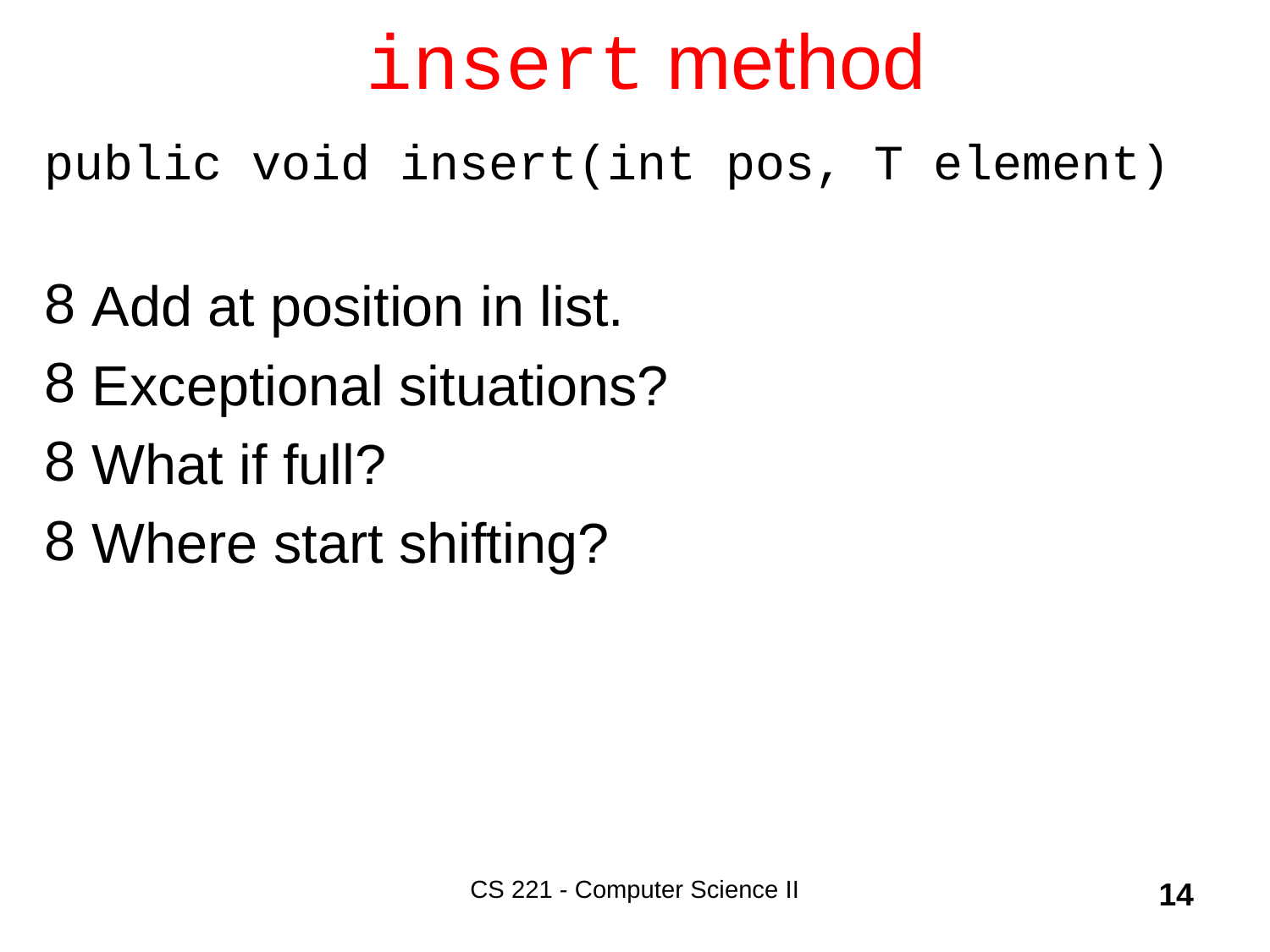

# insert method
public void insert(int pos, T element)

Add at position in list.
Exceptional situations?
What if full?
Where start shifting?
CS 221 - Computer Science II
14